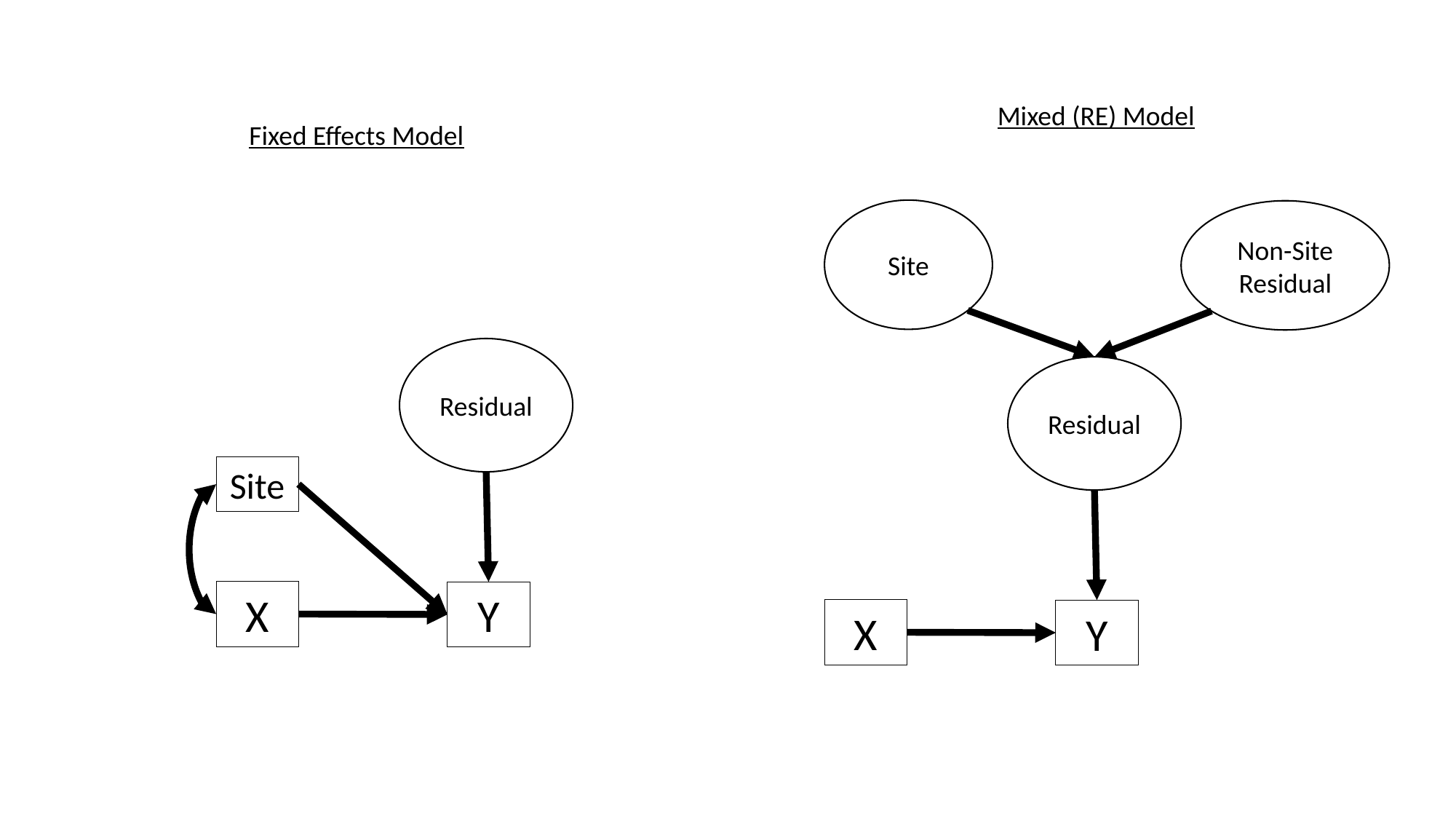

Mixed (RE) Model
Fixed Effects Model
Site
Non-Site Residual
Residual
Residual
Site
X
Y
X
Y